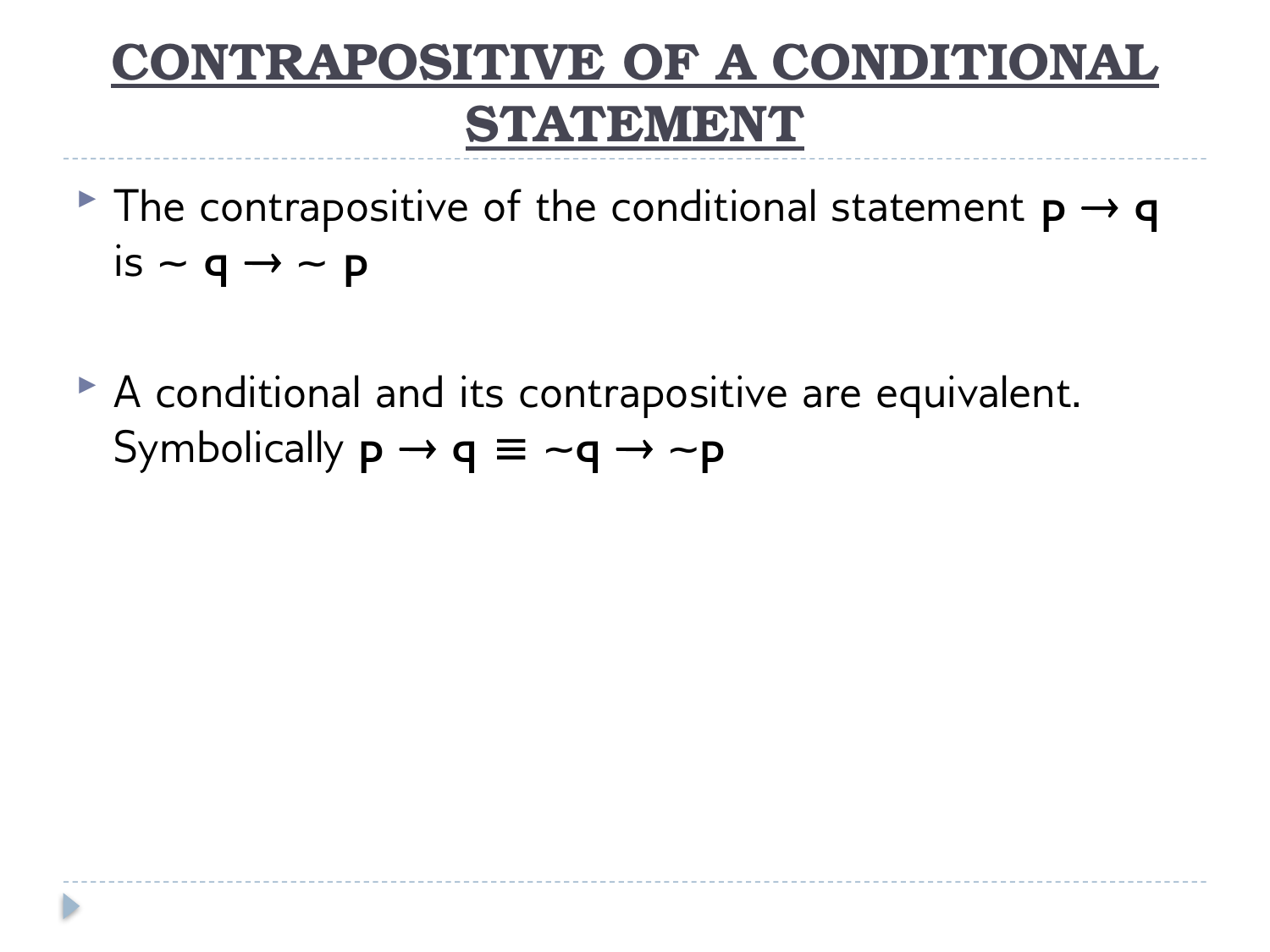

# CONTRAPOSITIVE OF A CONDITIONAL STATEMENT
The contrapositive of the conditional statement p → q is ~ q → ~ p

A conditional and its contrapositive are equivalent. Symbolically p → q ≡ ~q → ~p